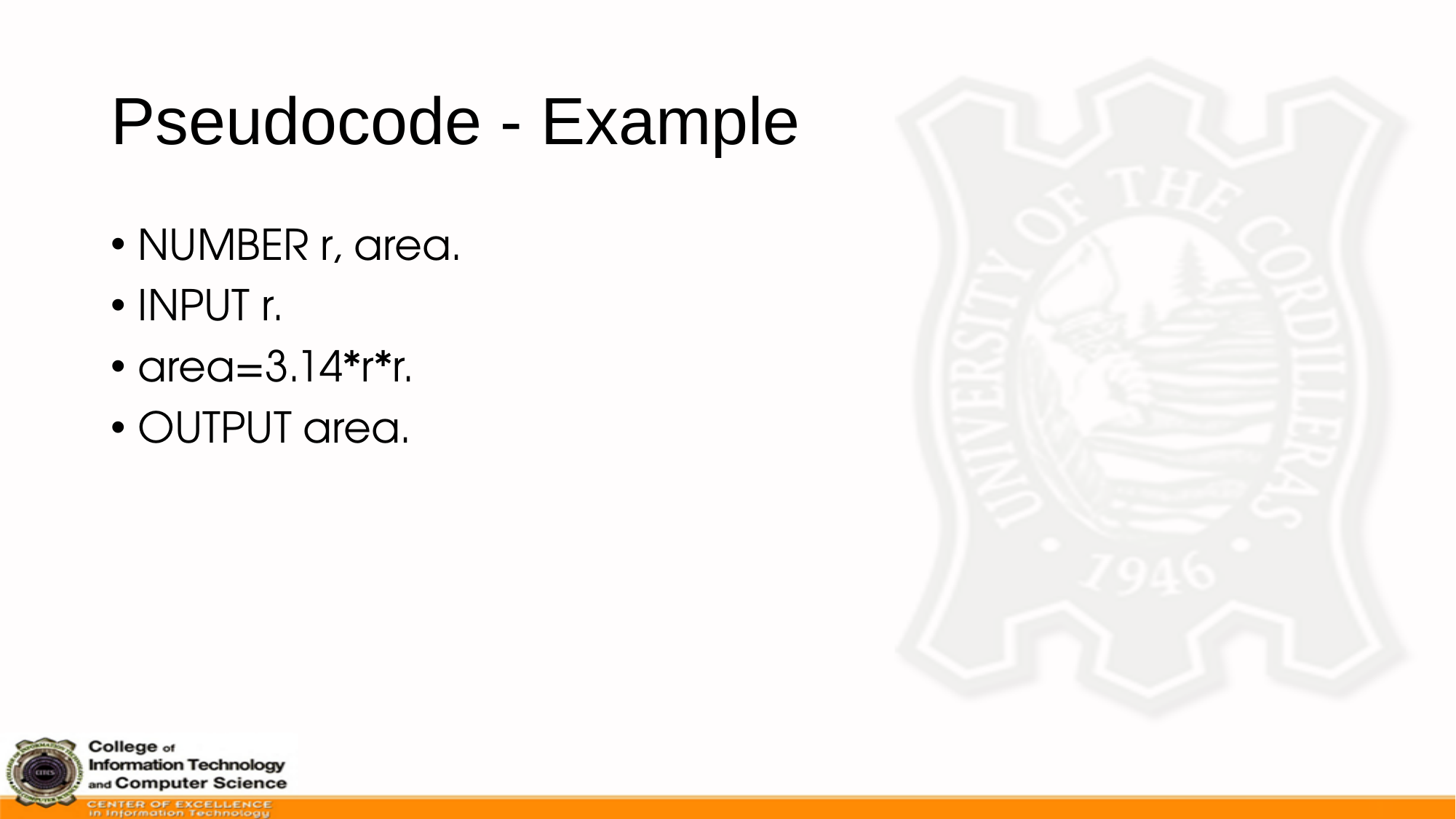

# Pseudocode - Example
NUMBER r, area.
INPUT r.
area=3.14*r*r.
OUTPUT area.